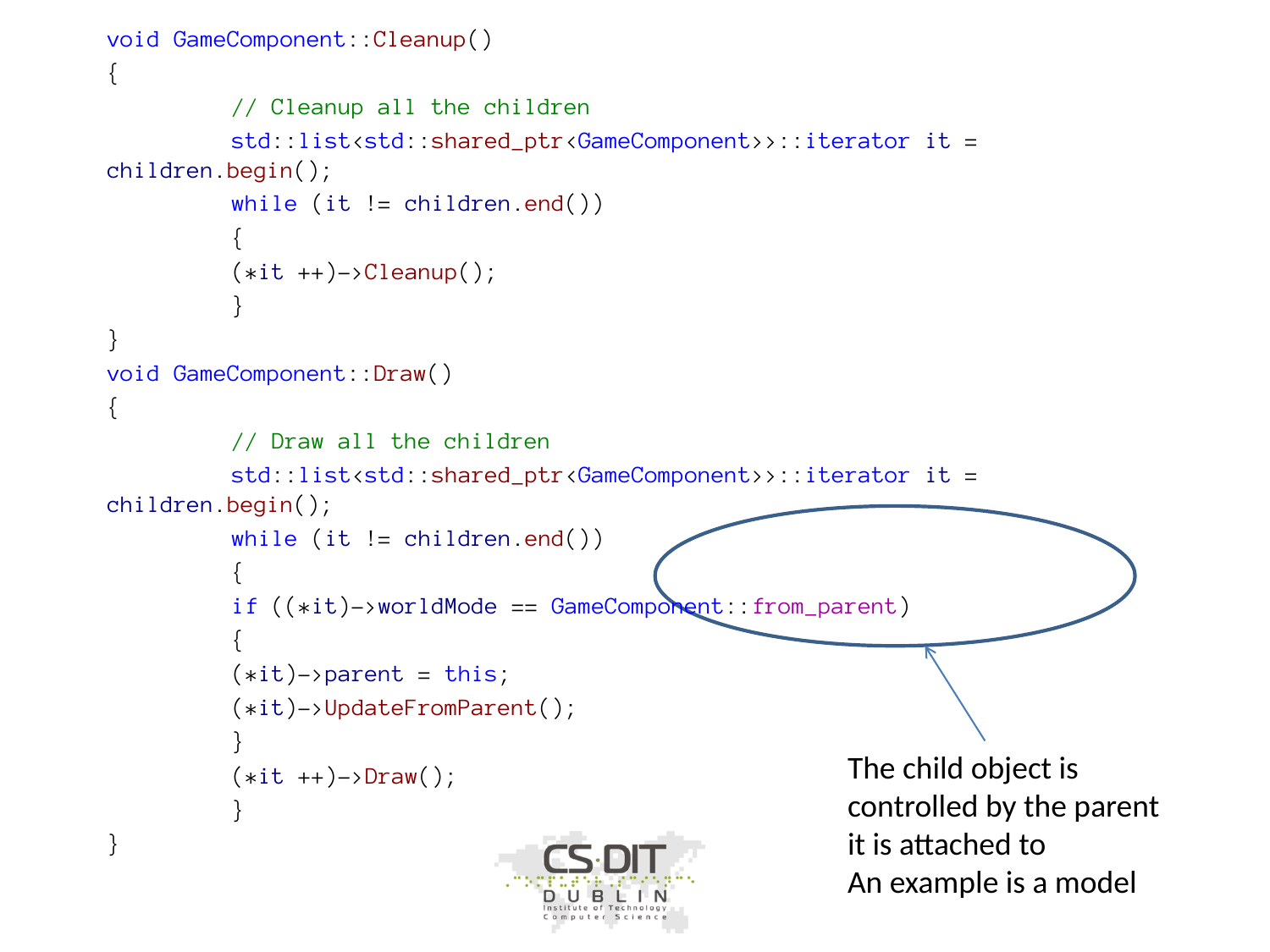

void GameComponent::Cleanup()
{
	// Cleanup all the children
	std::list<std::shared_ptr<GameComponent>>::iterator it = children.begin();
	while (it != children.end())
	{
		(*it ++)->Cleanup();
	}
}
void GameComponent::Draw()
{
	// Draw all the children
	std::list<std::shared_ptr<GameComponent>>::iterator it = children.begin();
	while (it != children.end())
	{
		if ((*it)->worldMode == GameComponent::from_parent)
		{
			(*it)->parent = this;
			(*it)->UpdateFromParent();
		}
		(*it ++)->Draw();
	}
}

The child object is controlled by the parent it is attached to
An example is a model